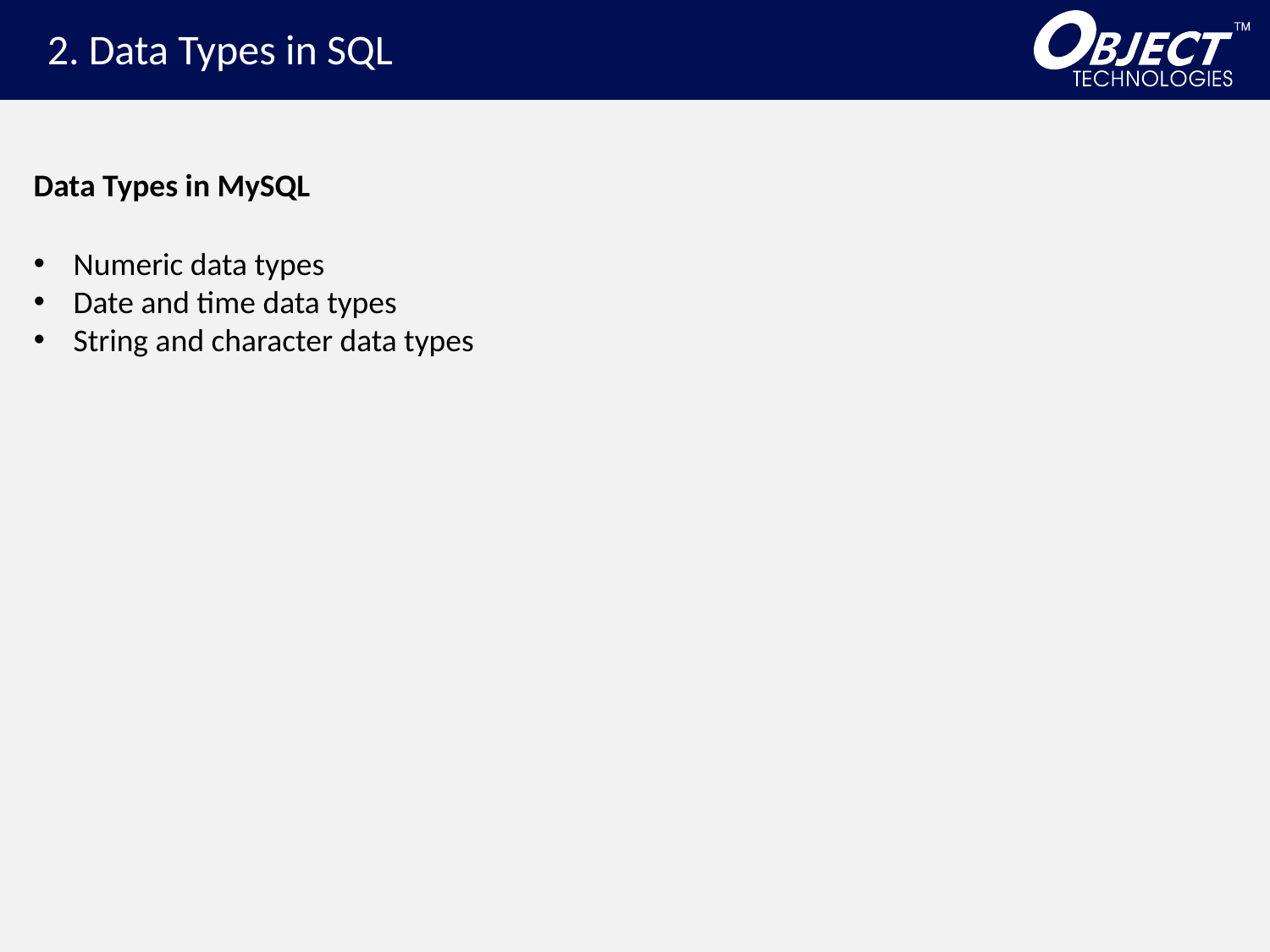

2. Data Types in SQL
Data Types in MySQL
Numeric data types
Date and time data types
String and character data types